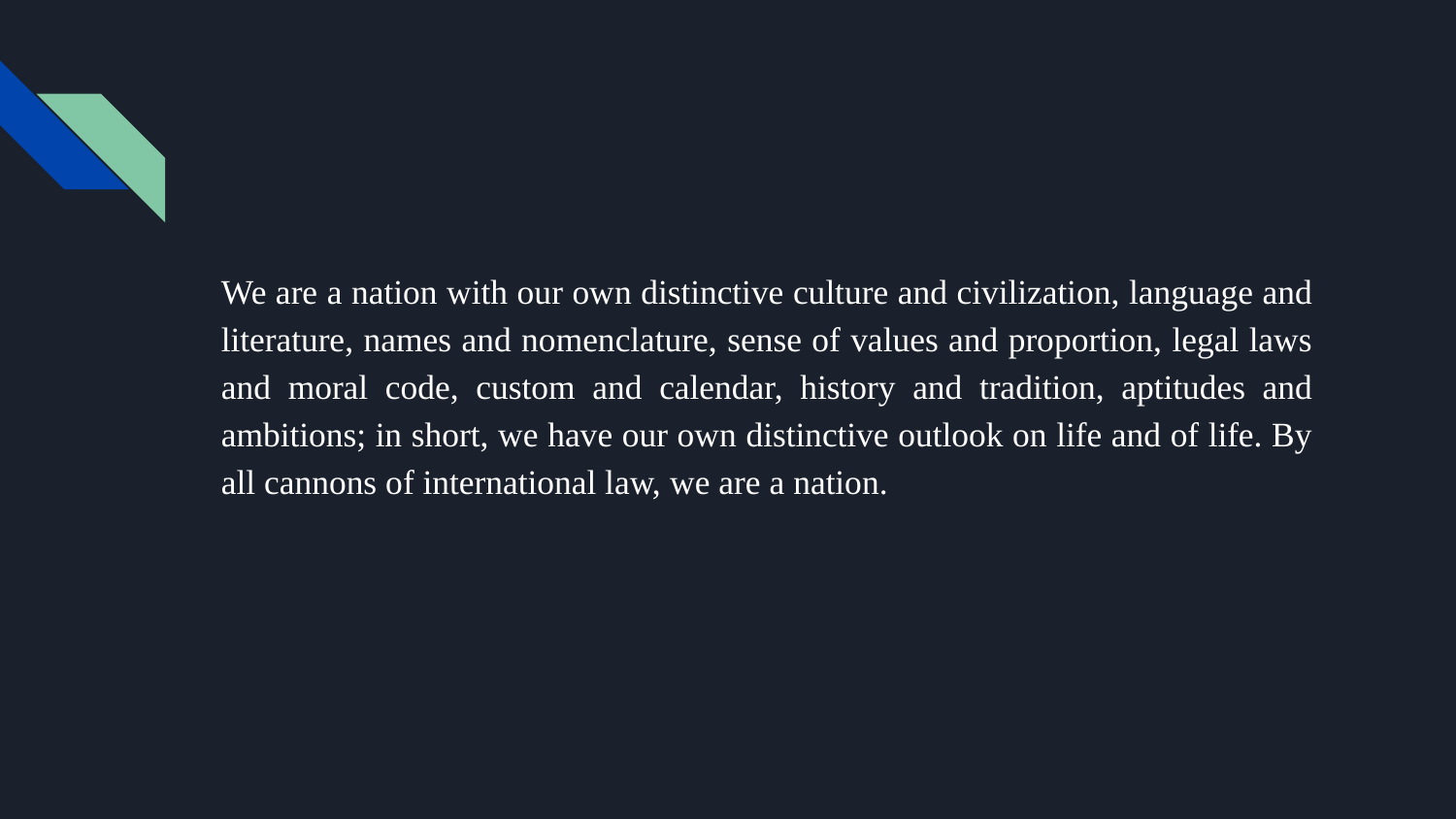

We are a nation with our own distinctive culture and civilization, language and literature, names and nomenclature, sense of values and proportion, legal laws and moral code, custom and calendar, history and tradition, aptitudes and ambitions; in short, we have our own distinctive outlook on life and of life. By all cannons of international law, we are a nation.